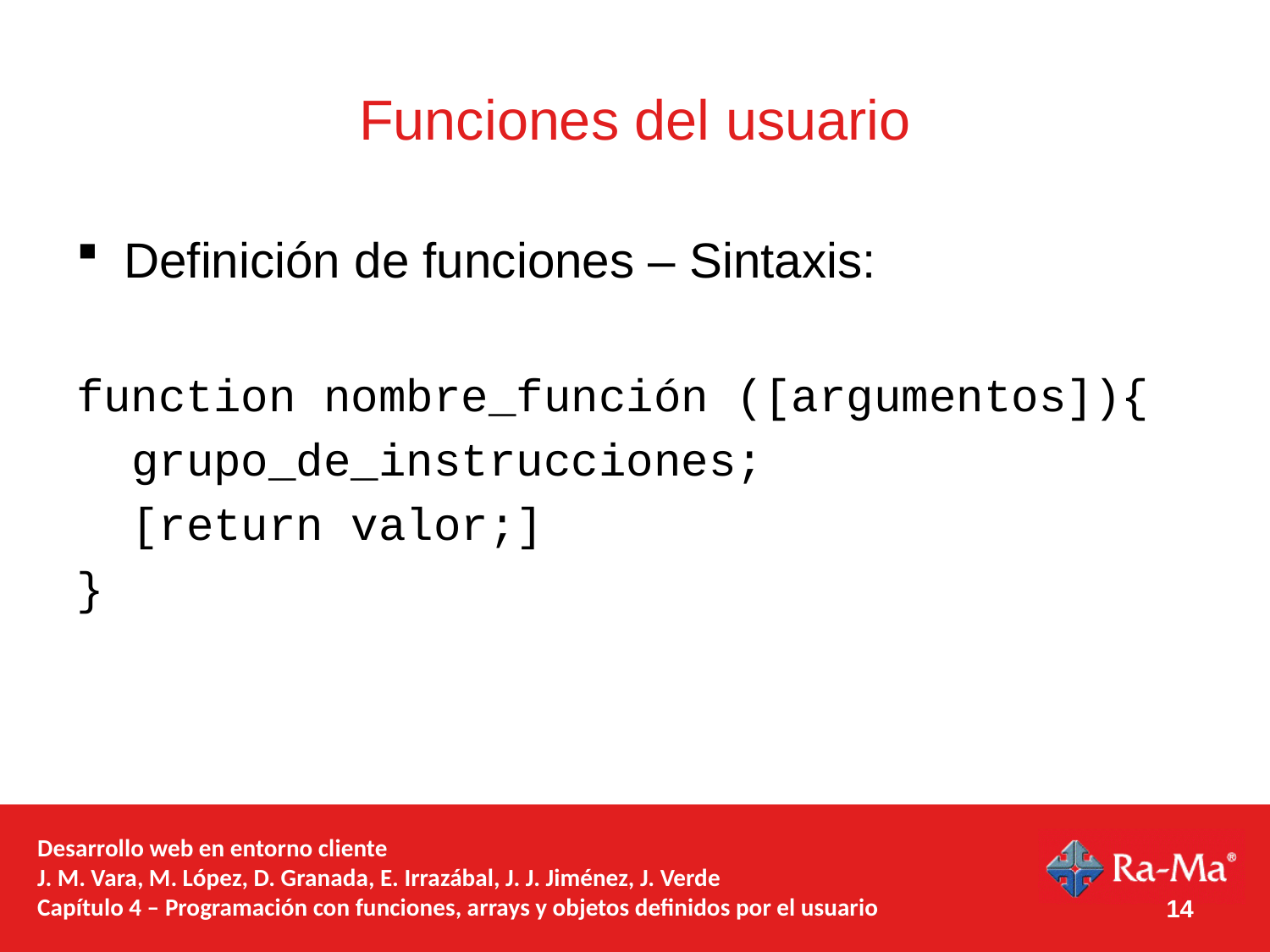

# Funciones del usuario
Definición de funciones – Sintaxis:

function nombre_función ([argumentos]){
  grupo_de_instrucciones;
  [return valor;]
}

Desarrollo web en entorno cliente
J. M. Vara, M. López, D. Granada, E. Irrazábal, J. J. Jiménez, J. Verde
Capítulo 4 – Programación con funciones, arrays y objetos definidos por el usuario
14